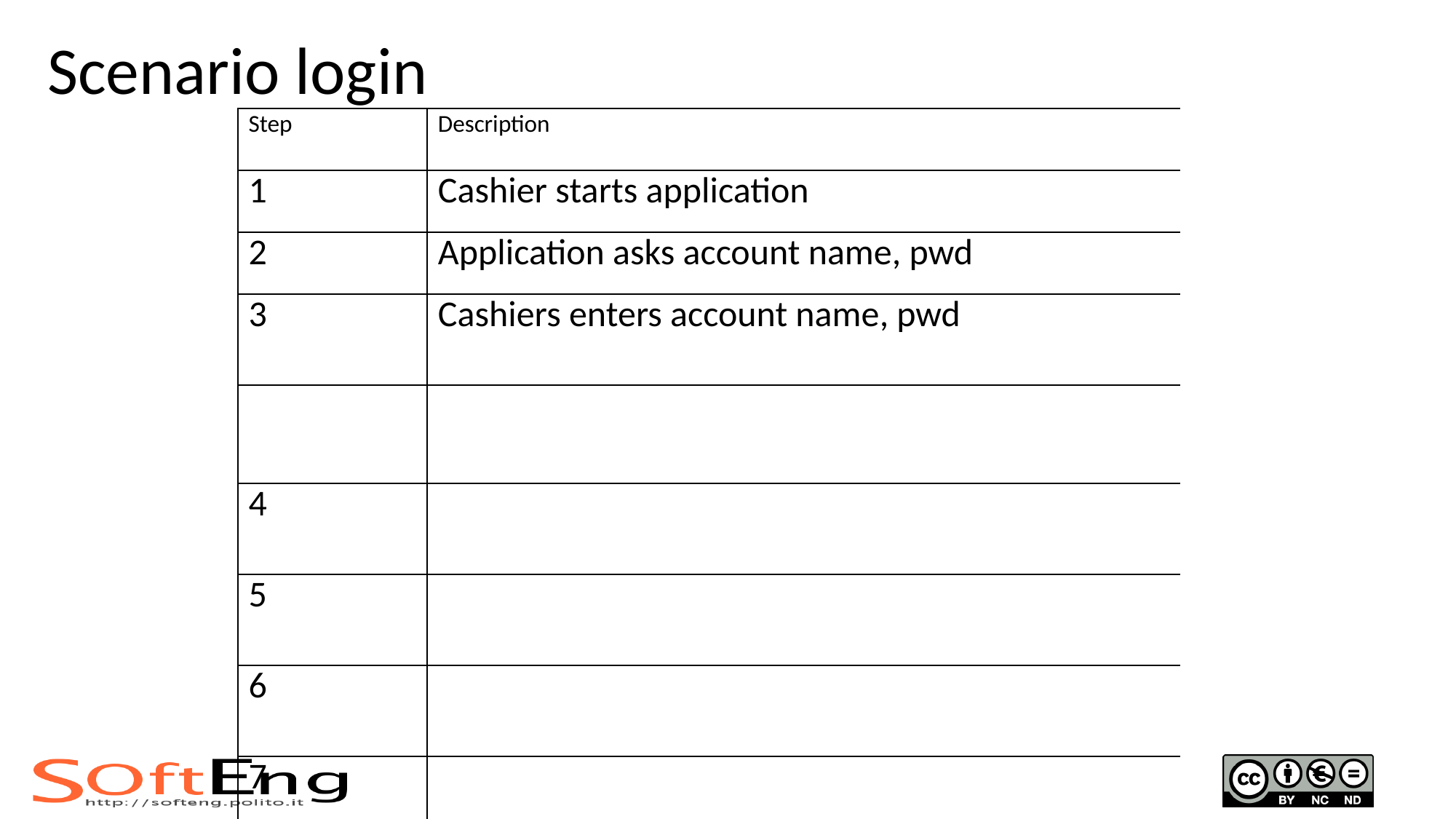

# Scenario login
| Step | Description |  |
| --- | --- | --- |
| 1 | Cashier starts application |  |
| 2 | Application asks account name, pwd |  |
| 3 | Cashiers enters account name, pwd |  |
|  |  |  |
| 4 |  |  |
| 5 |  |  |
| 6 |  |  |
| 7 |  |  |
| 8 |  |  |